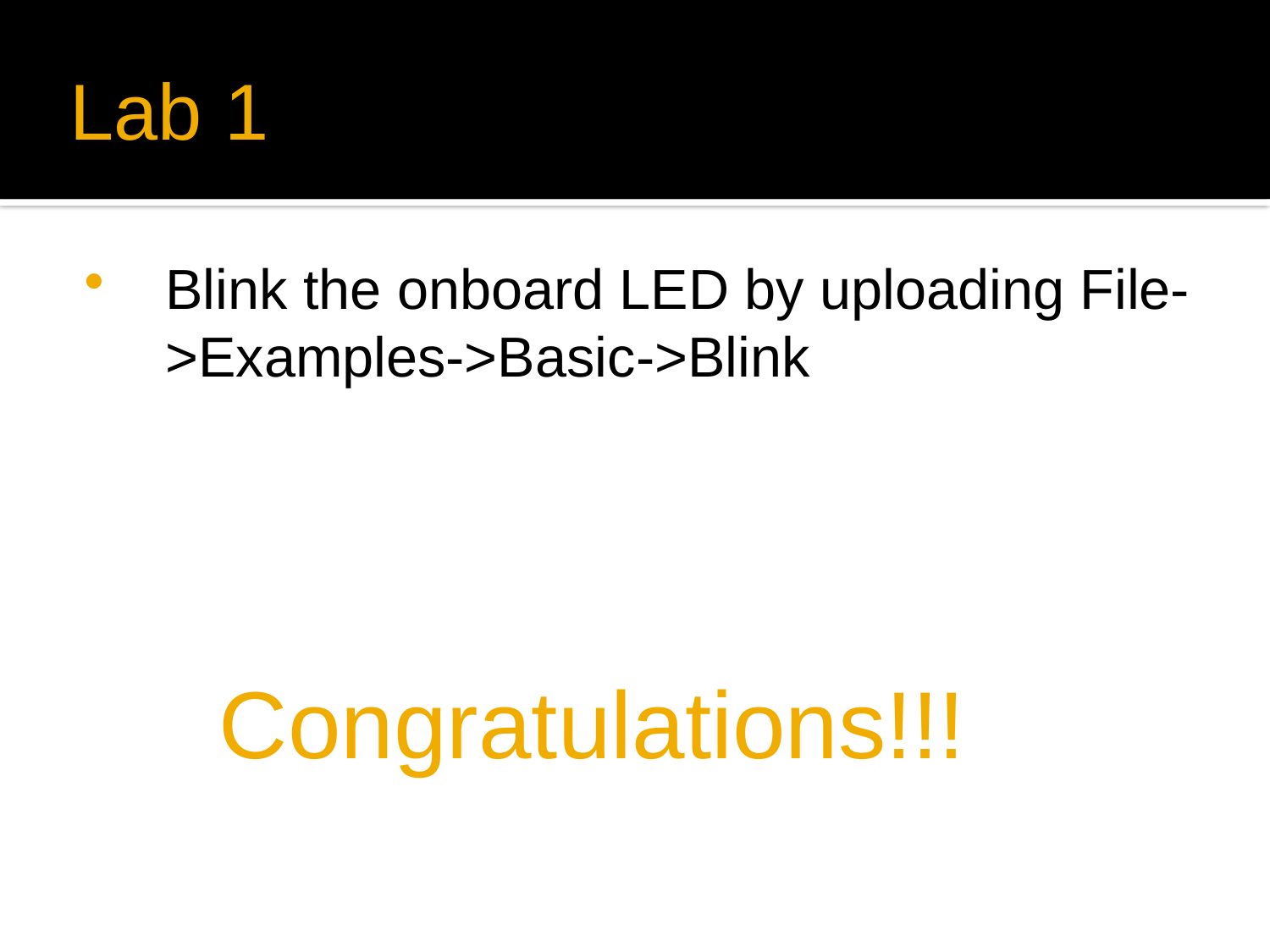

# Lab 1
Blink the onboard LED by uploading File->Examples->Basic->Blink
Congratulations!!!